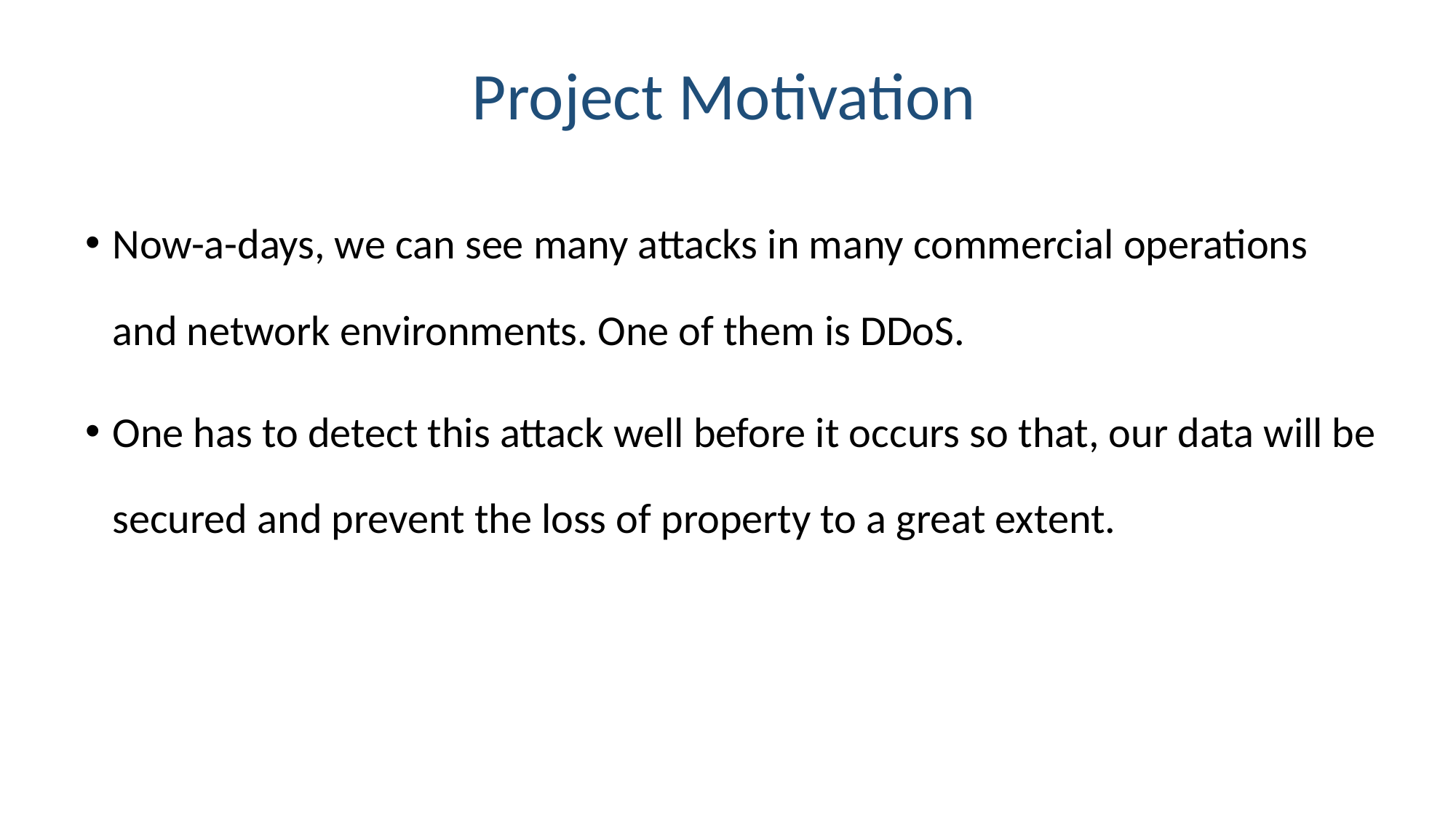

# Project Motivation
Now-a-days, we can see many attacks in many commercial operations and network environments. One of them is DDoS.
One has to detect this attack well before it occurs so that, our data will be secured and prevent the loss of property to a great extent.